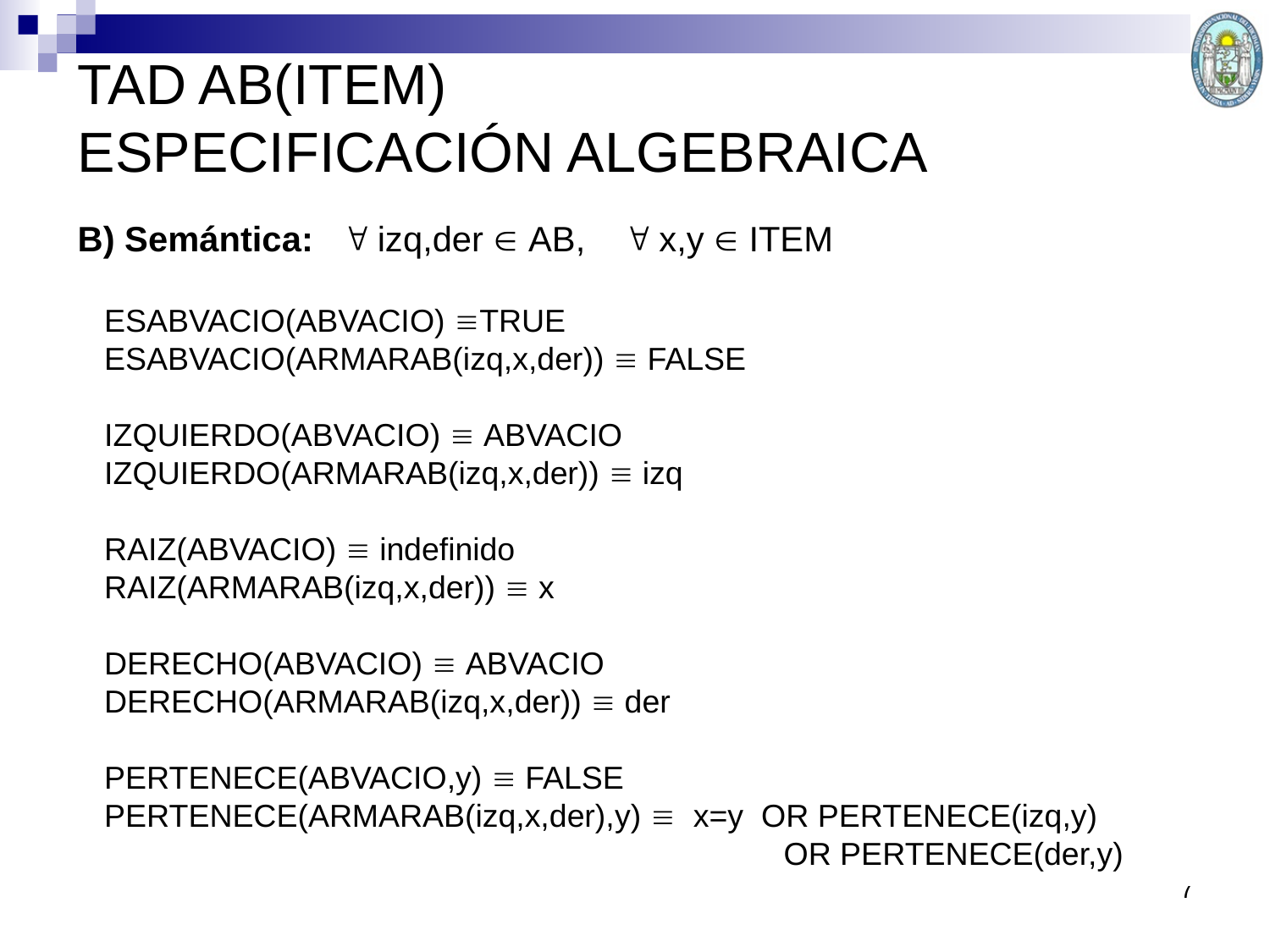

TAD AB(ITEM)
ESPECIFICACIÓN ALGEBRAICA
B) Semántica:   ∀ izq,der ∈ AB,    ∀ x,y ∈ ITEM

   ESABVACIO(ABVACIO) ≡TRUE
   ESABVACIO(ARMARAB(izq,x,der)) ≡ FALSE

   IZQUIERDO(ABVACIO) ≡ ABVACIO
   IZQUIERDO(ARMARAB(izq,x,der)) ≡ izq

   RAIZ(ABVACIO) ≡ indefinido
   RAIZ(ARMARAB(izq,x,der)) ≡ x

   DERECHO(ABVACIO) ≡ ABVACIO
   DERECHO(ARMARAB(izq,x,der)) ≡ der

   PERTENECE(ABVACIO,y) ≡ FALSE
   PERTENECE(ARMARAB(izq,x,der),y) ≡  x=y  OR PERTENECE(izq,y)                   OR PERTENECE(der,y)

7